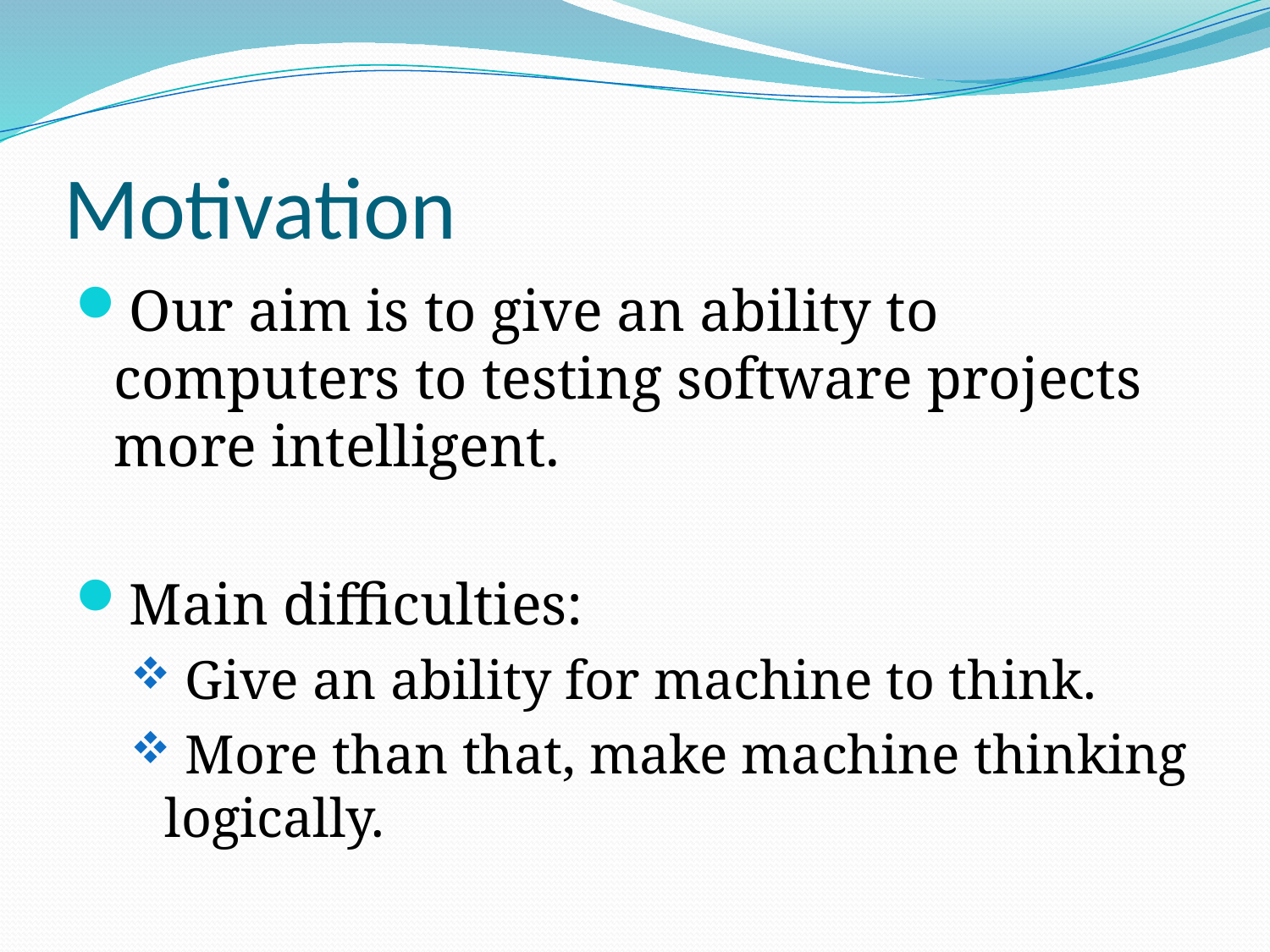

# Motivation
Our aim is to give an ability to computers to testing software projects more intelligent.

Main difficulties:
 Give an ability for machine to think.
 More than that, make machine thinking logically.